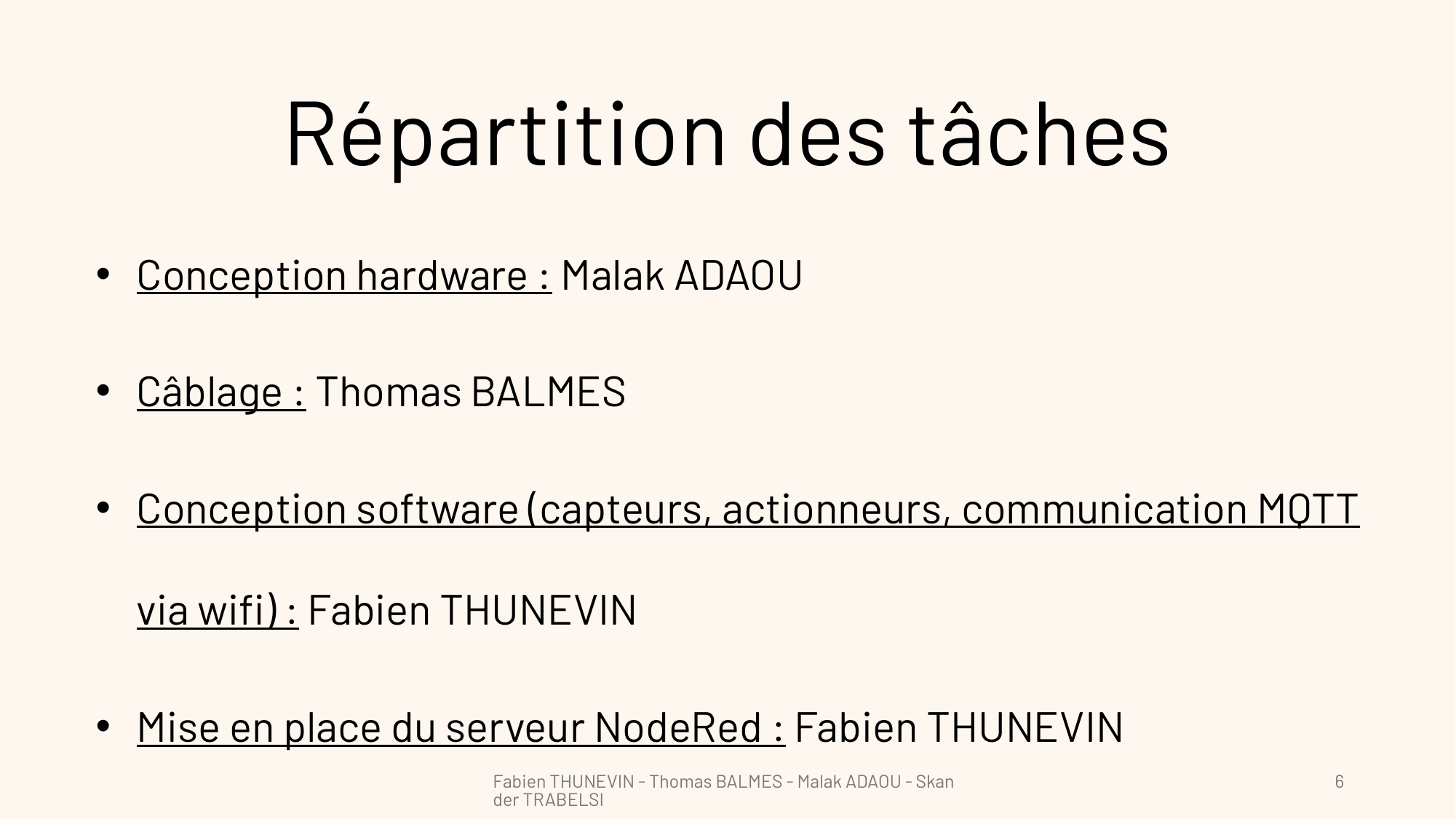

# Répartition des tâches
Conception hardware : Malak ADAOU
Câblage : Thomas BALMES
Conception software (capteurs, actionneurs, communication MQTT via wifi) : Fabien THUNEVIN
Mise en place du serveur NodeRed : Fabien THUNEVIN
Fabien THUNEVIN - Thomas BALMES - Malak ADAOU - Skander TRABELSI
6